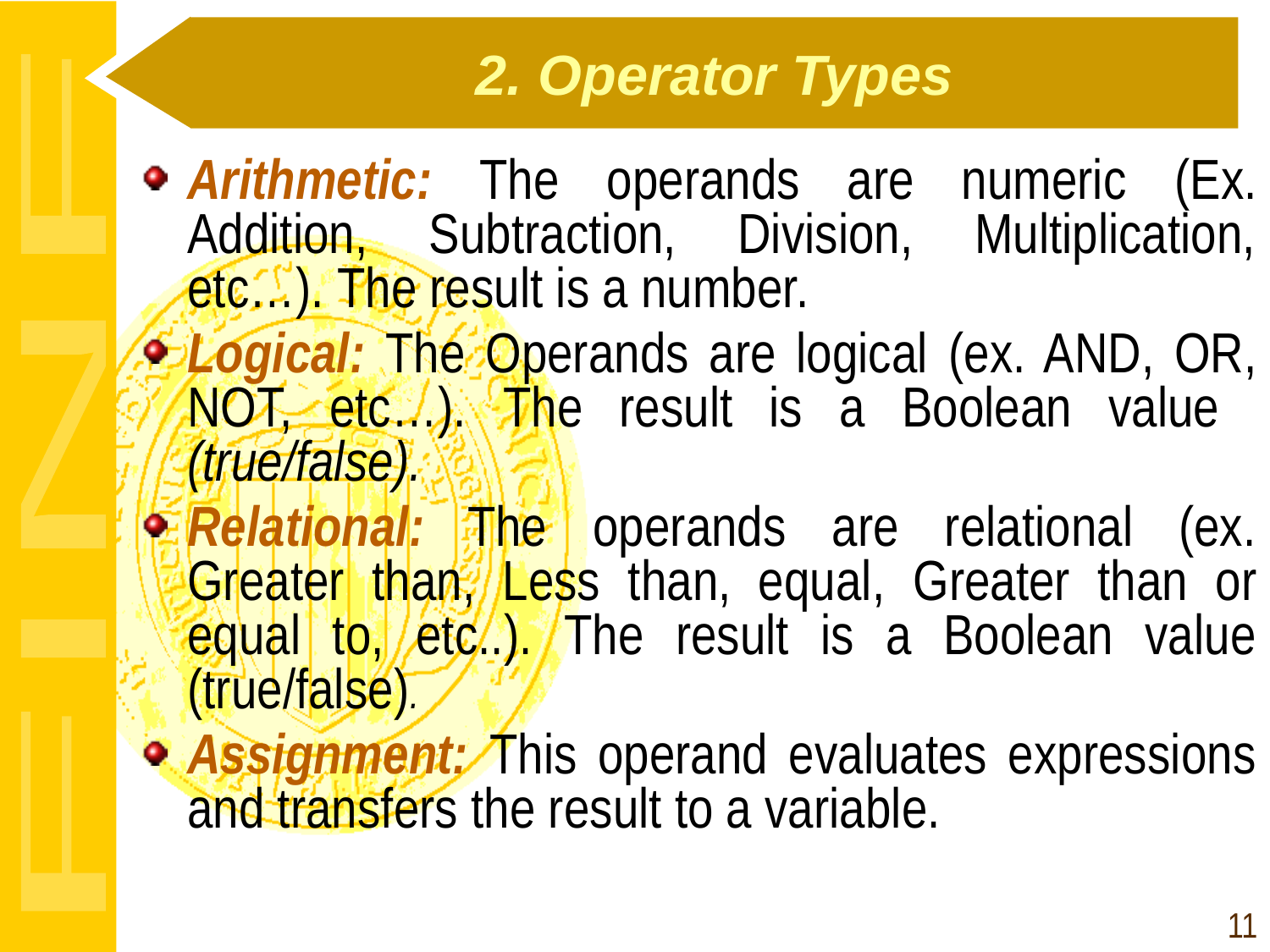

# 2. Operator Types

Arithmetic: The operands are numeric (Ex. Addition, Subtraction, Division, Multiplication, etc…). The result is a number.
Logical: The Operands are logical (ex. AND, OR, NOT, etc…). The result is a Boolean value  (true/false).
Relational: The operands are relational (ex. Greater than, Less than, equal, Greater than or equal to, etc..). The result is a Boolean value (true/false).
Assignment: This operand evaluates expressions and transfers the result to a variable.